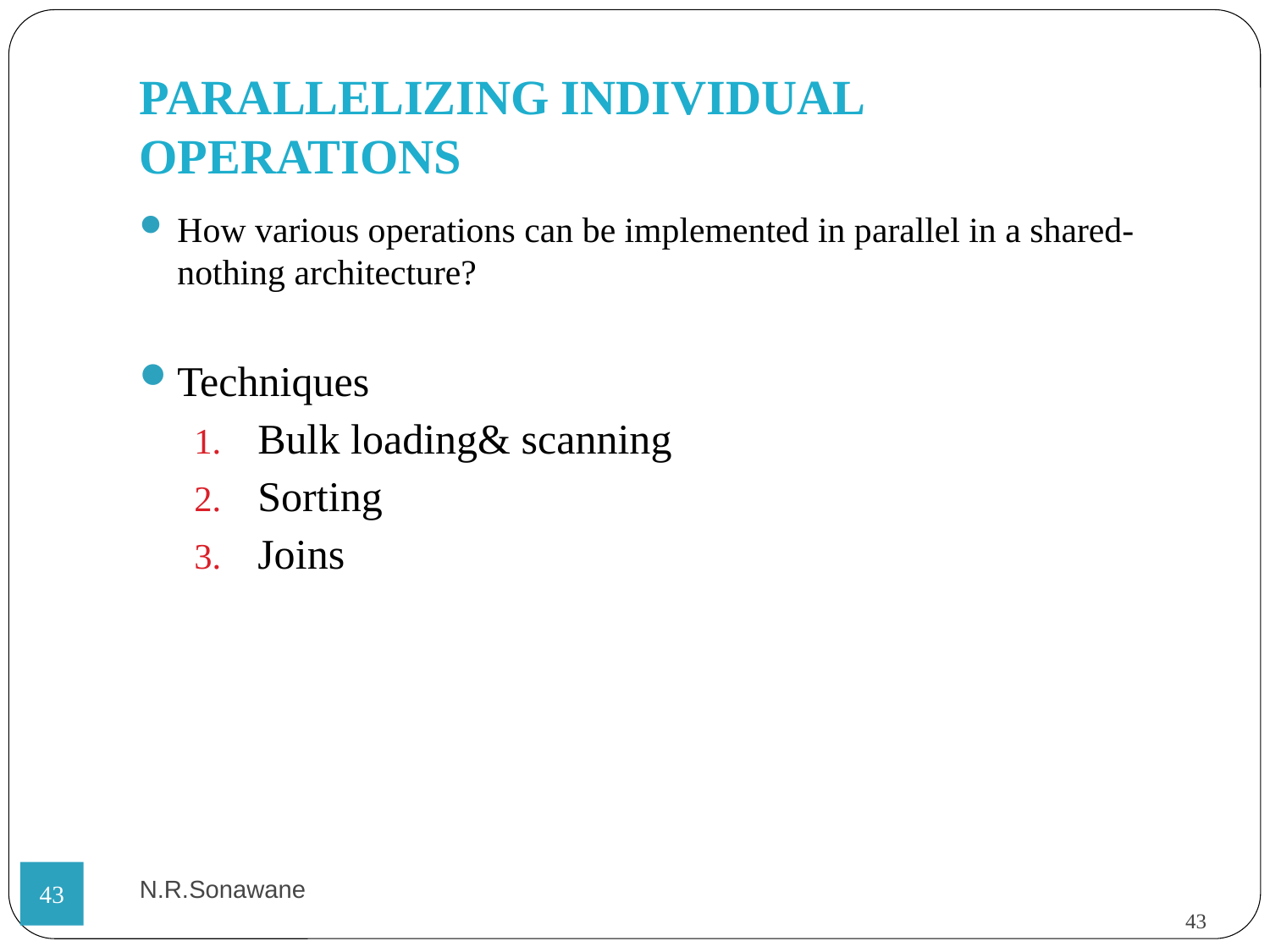

PARALLELIZING INDIVIDUAL OPERATIONS
How various operations can be implemented in parallel in a shared-nothing architecture?

Techniques
Bulk loading& scanning
Sorting
Joins
N.R.Sonawane
43
43